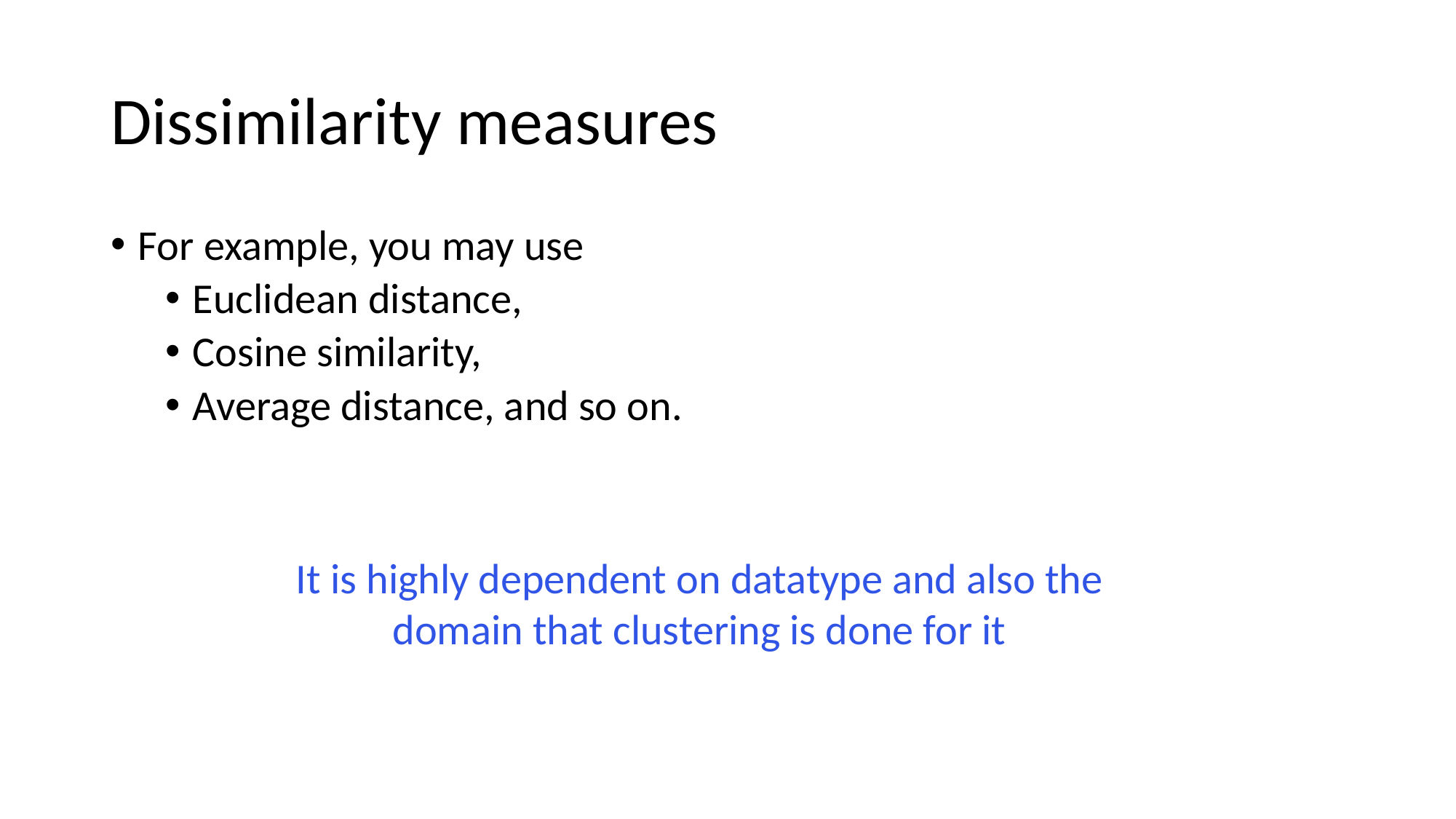

# Dissimilarity measures
For example, you may use
Euclidean distance,
Cosine similarity,
Average distance, and so on.

It is highly dependent on datatype and also the domain that clustering is done for it